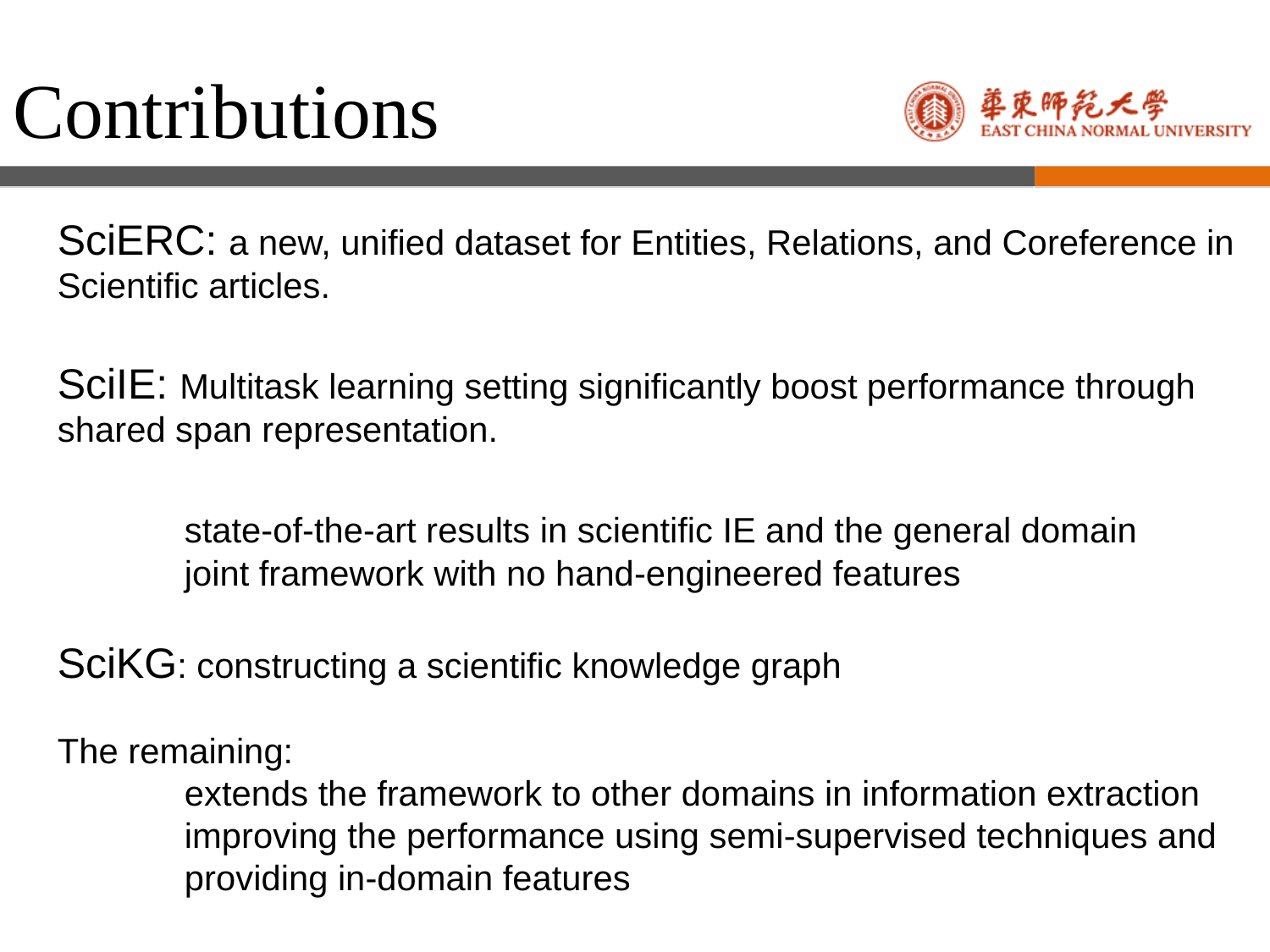

Contributions

SciERC: a new, unified dataset for Entities, Relations, and Coreference in Scientific articles.

SciIE: Multitask learning setting significantly boost performance through shared span representation.

	state-of-the-art results in scientific IE and the general domain
	joint framework with no hand-engineered features

SciKG: constructing a scientific knowledge graph

The remaining:
	extends the framework to other domains in information extraction
	improving the performance using semi-supervised techniques and      	providing in-domain features